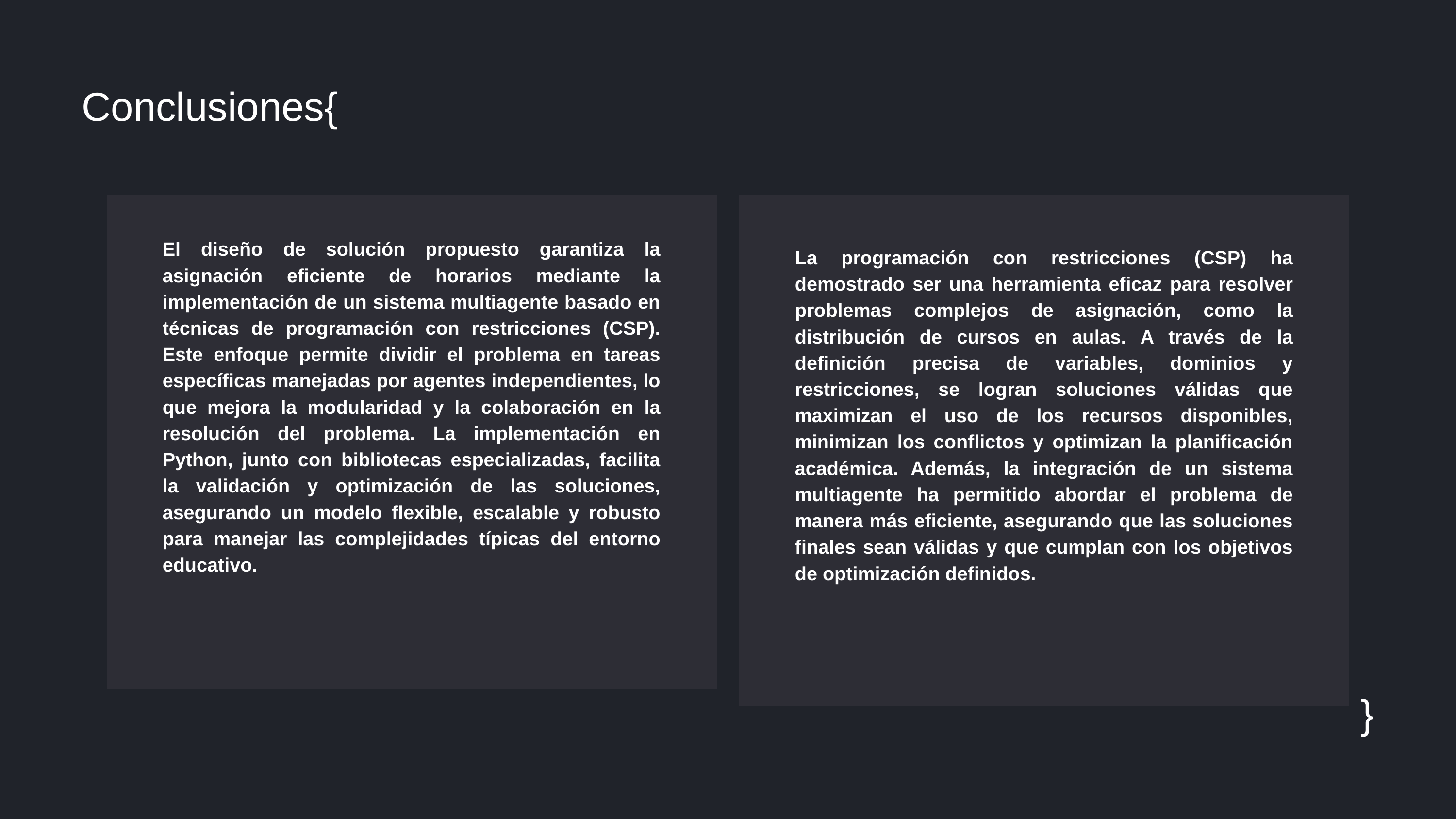

Conclusiones{

El diseño de solución propuesto garantiza la asignación eficiente de horarios mediante la implementación de un sistema multiagente basado en técnicas de programación con restricciones (CSP). Este enfoque permite dividir el problema en tareas específicas manejadas por agentes independientes, lo que mejora la modularidad y la colaboración en la resolución del problema. La implementación en Python, junto con bibliotecas especializadas, facilita la validación y optimización de las soluciones, asegurando un modelo flexible, escalable y robusto para manejar las complejidades típicas del entorno educativo.
La programación con restricciones (CSP) ha demostrado ser una herramienta eficaz para resolver problemas complejos de asignación, como la distribución de cursos en aulas. A través de la definición precisa de variables, dominios y restricciones, se logran soluciones válidas que maximizan el uso de los recursos disponibles, minimizan los conflictos y optimizan la planificación académica. Además, la integración de un sistema multiagente ha permitido abordar el problema de manera más eficiente, asegurando que las soluciones finales sean válidas y que cumplan con los objetivos de optimización definidos.

}